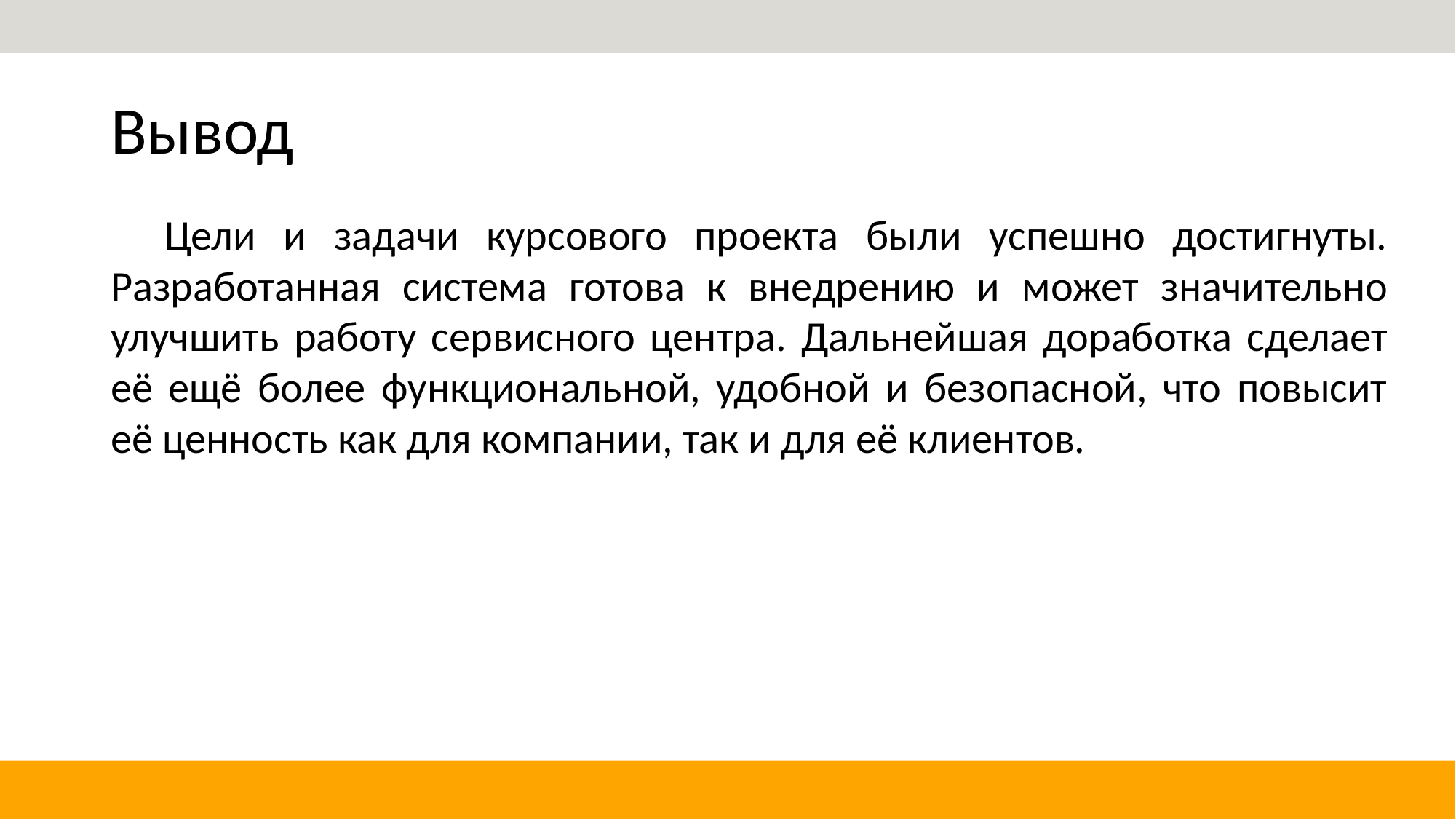

# Вывод
Цели и задачи курсового проекта были успешно достигнуты. Разработанная система готова к внедрению и может значительно улучшить работу сервисного центра. Дальнейшая доработка сделает её ещё более функциональной, удобной и безопасной, что повысит её ценность как для компании, так и для её клиентов.